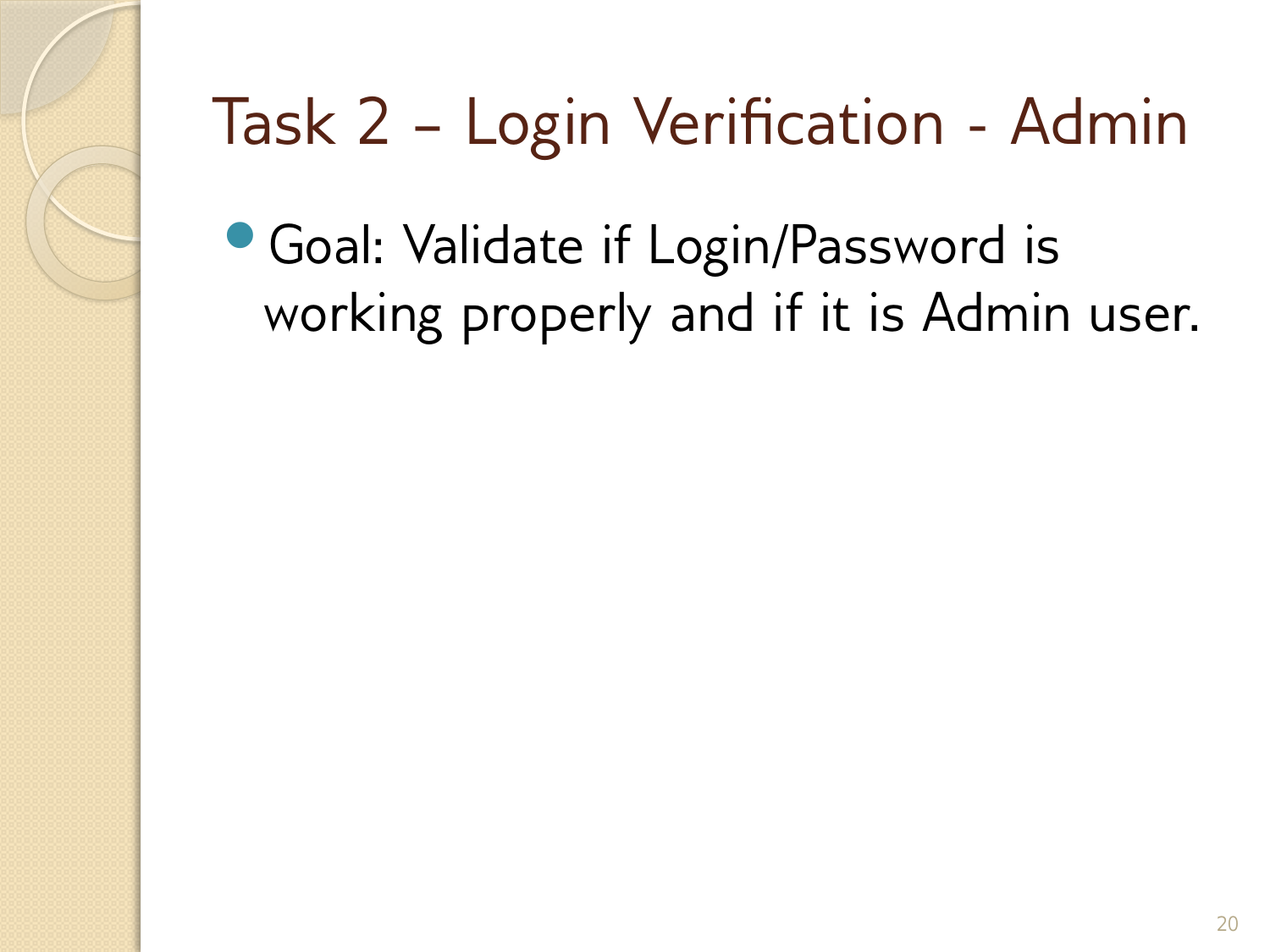

# Task 2 – Login Verification - Admin
Goal: Validate if Login/Password is working properly and if it is Admin user.
20